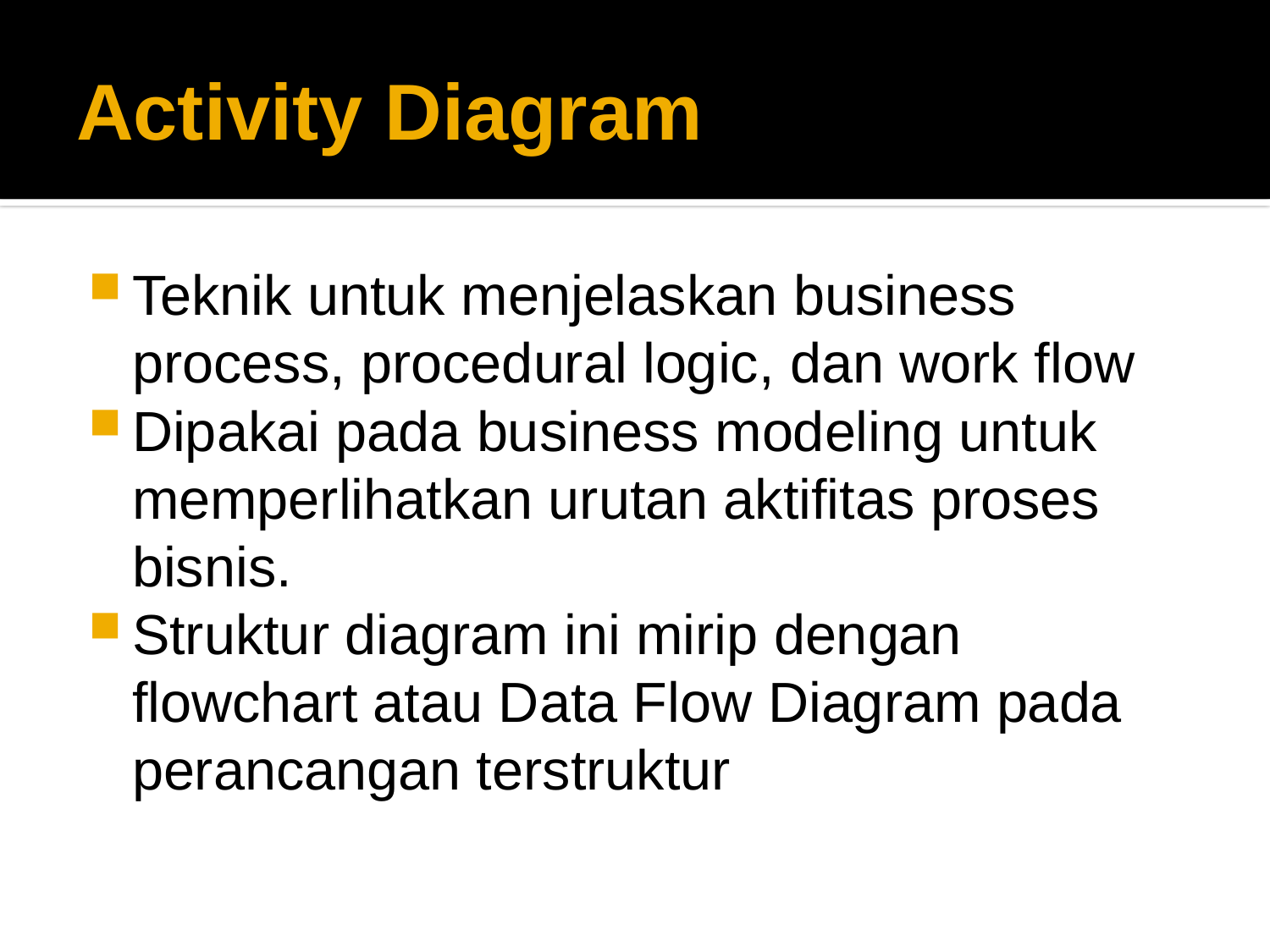

# Activity Diagram
Teknik untuk menjelaskan business process, procedural logic, dan work flow
Dipakai pada business modeling untuk memperlihatkan urutan aktifitas proses bisnis.
Struktur diagram ini mirip dengan flowchart atau Data Flow Diagram pada perancangan terstruktur